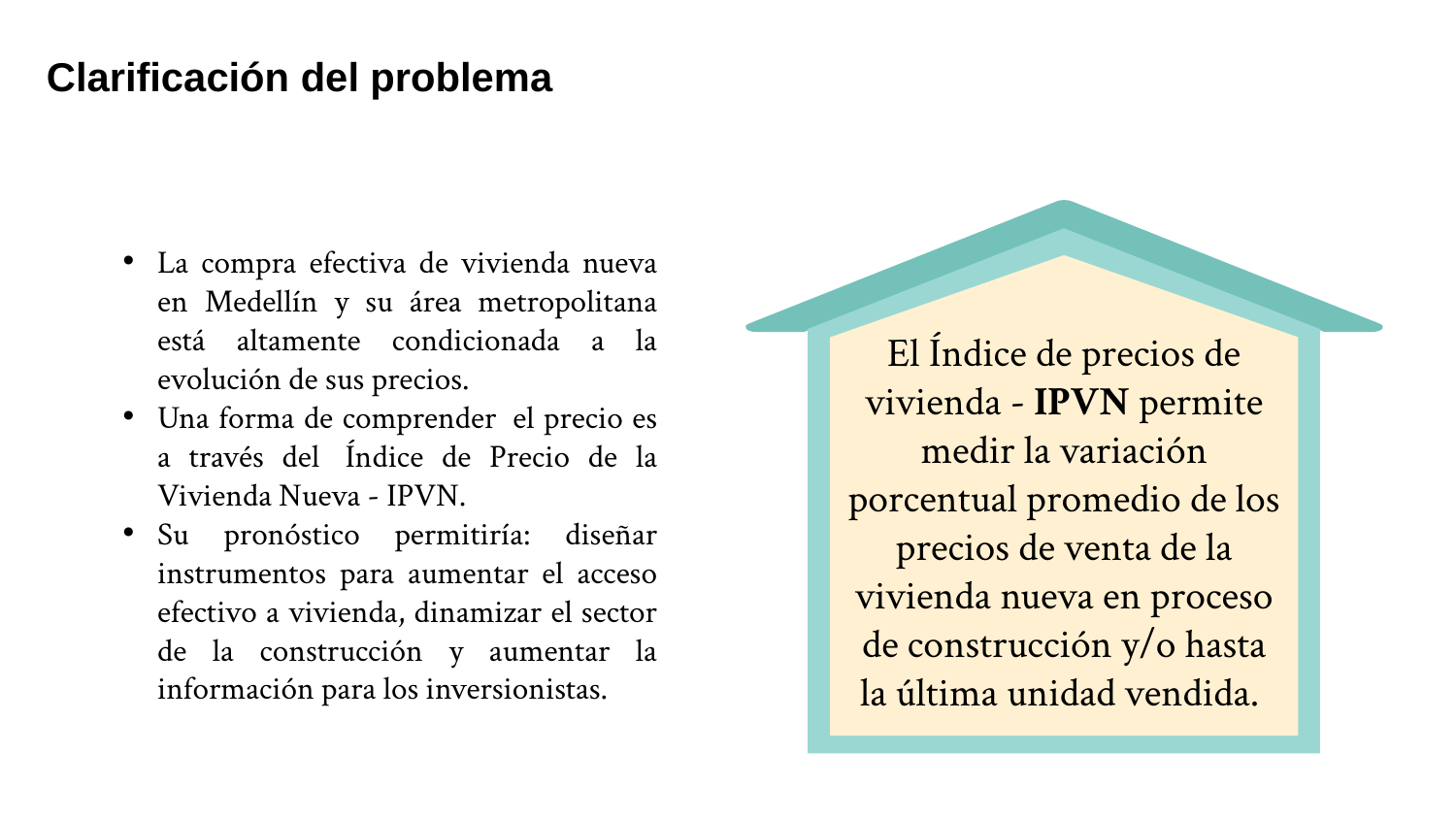

Clarificación del problema

El Índice de precios de vivienda - IPVN permite medir la variación porcentual promedio de los precios de venta de la vivienda nueva en proceso de construcción y/o hasta la última unidad vendida.

La compra efectiva de vivienda nueva en Medellín y su área metropolitana está altamente condicionada a la evolución de sus precios.
Una forma de comprender  el precio es a través del  Índice de Precio de la Vivienda Nueva - IPVN.
Su pronóstico permitiría: diseñar instrumentos para aumentar el acceso efectivo a vivienda, dinamizar el sector de la construcción y aumentar la información para los inversionistas.